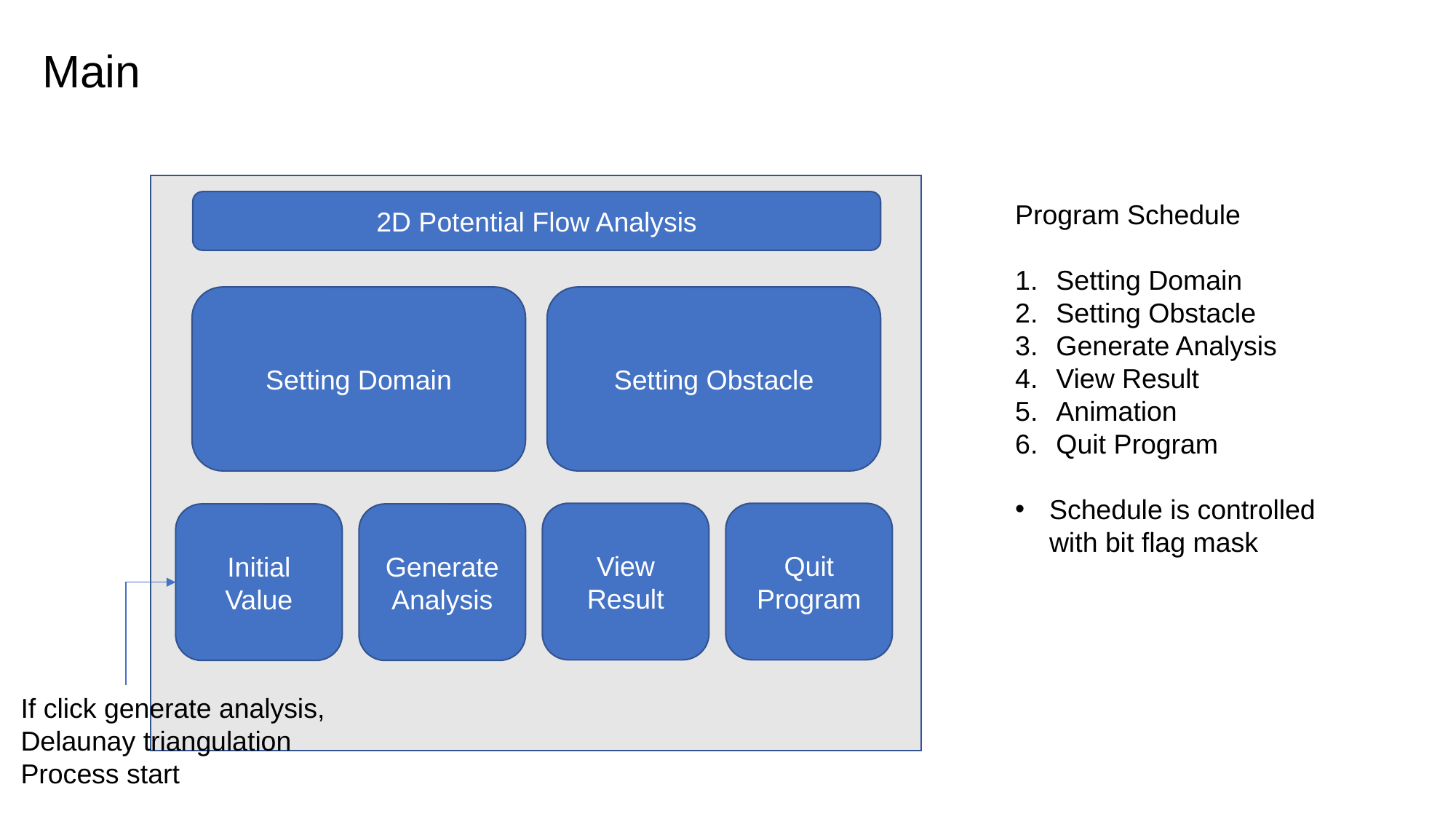

Main

2D Potential Flow Analysis
Program Schedule

Setting Domain
Setting Obstacle
Generate Analysis
View Result
Animation
Quit Program

Schedule is controlled with bit flag mask
Setting Domain
Setting Obstacle
View
Result
Quit
Program
Initial Value
Generate
Analysis
If click generate analysis,
Delaunay triangulation
Process start